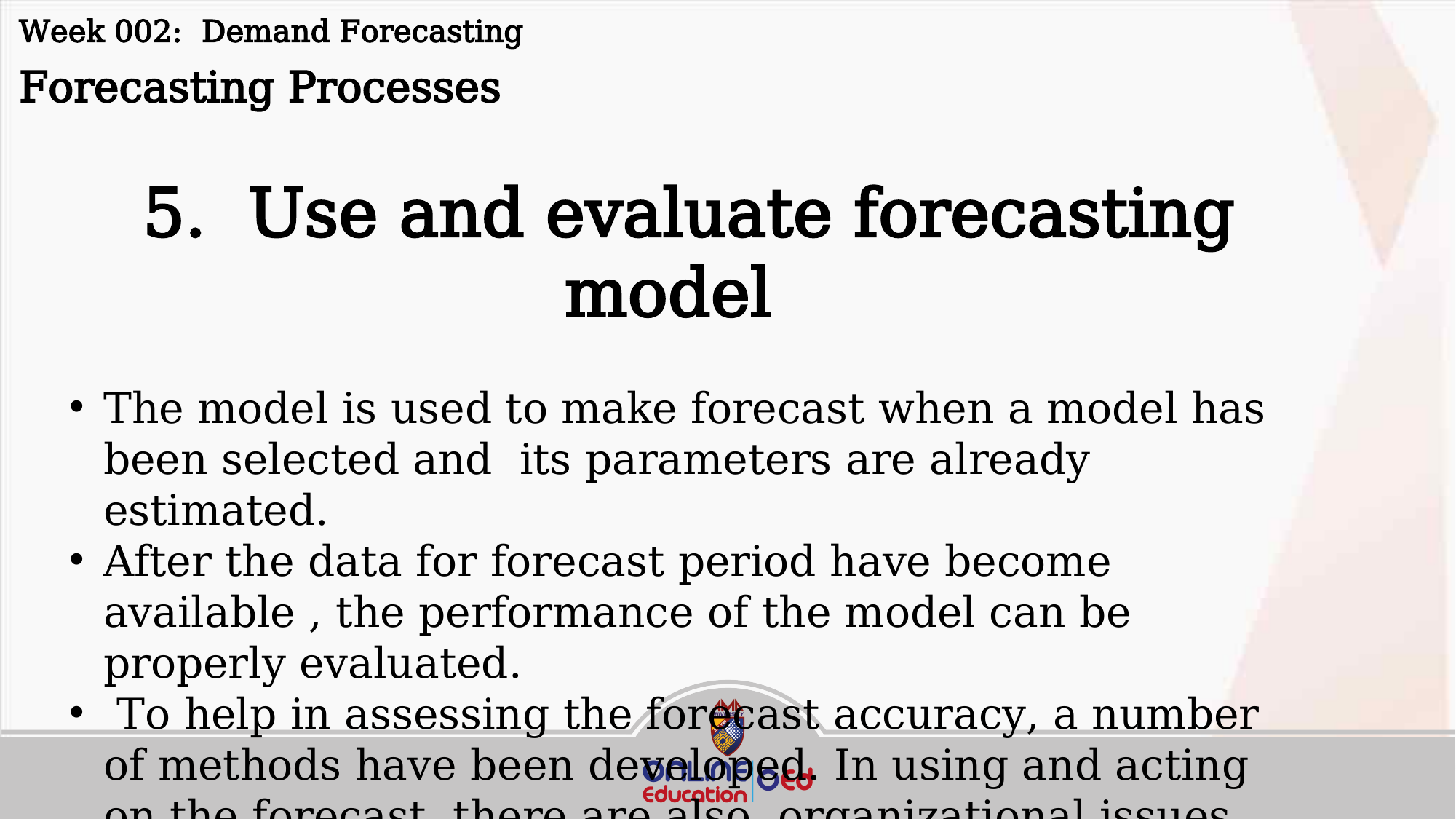

Week 002:  Demand Forecasting
Forecasting Processes
5.  Use and evaluate forecasting model

The model is used to make forecast when a model has been selected and  its parameters are already estimated.
After the data for forecast period have become available , the performance of the model can be properly evaluated.
 To help in assessing the forecast accuracy, a number of methods have been developed. In using and acting on the forecast, there are also  organizational issues.